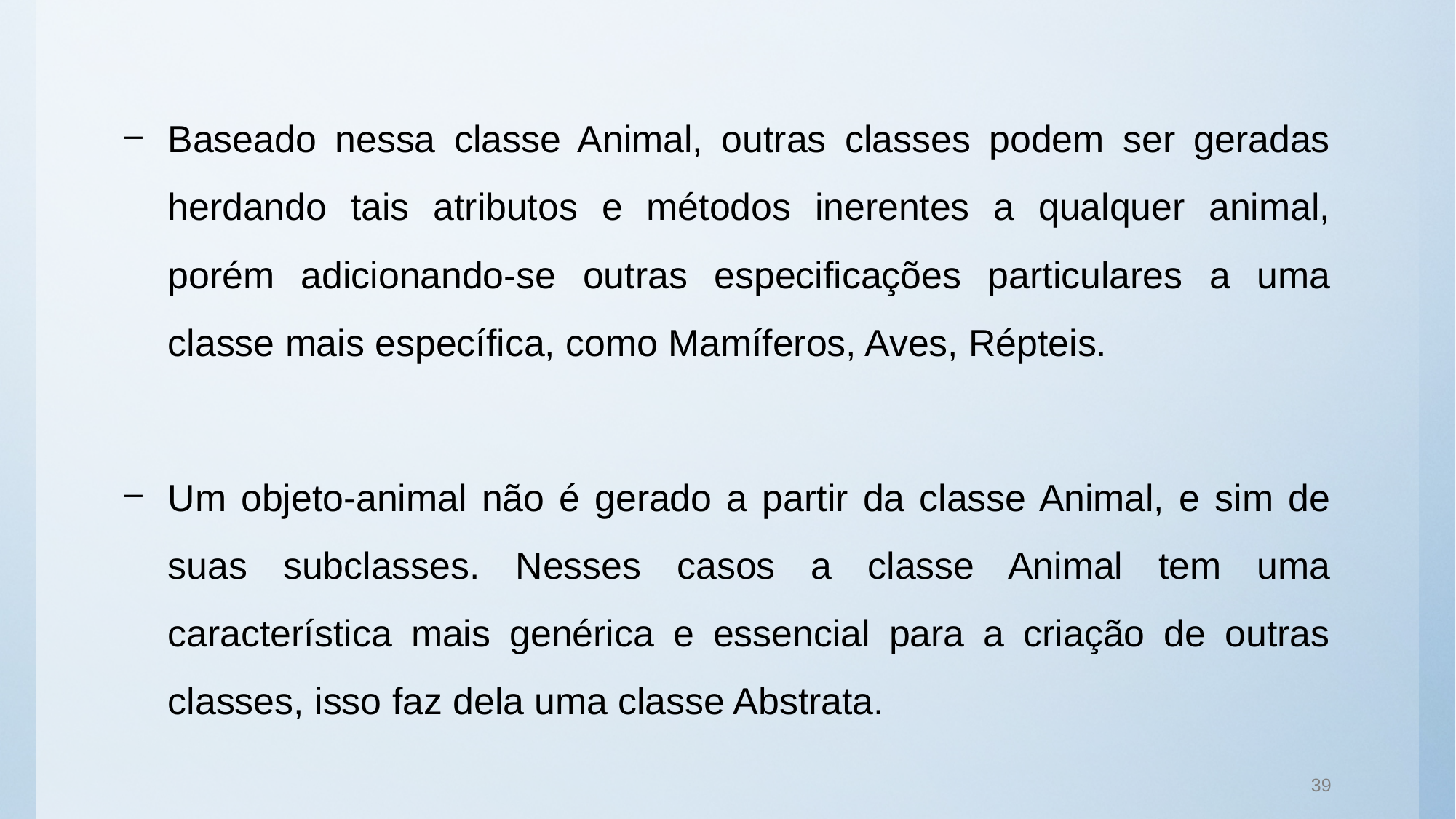

Baseado nessa classe Animal, outras classes podem ser geradas herdando tais atributos e métodos inerentes a qualquer animal, porém adicionando-se outras especificações particulares a uma classe mais específica, como Mamíferos, Aves, Répteis.

Um objeto-animal não é gerado a partir da classe Animal, e sim de suas subclasses. Nesses casos a classe Animal tem uma característica mais genérica e essencial para a criação de outras classes, isso faz dela uma classe Abstrata.
39